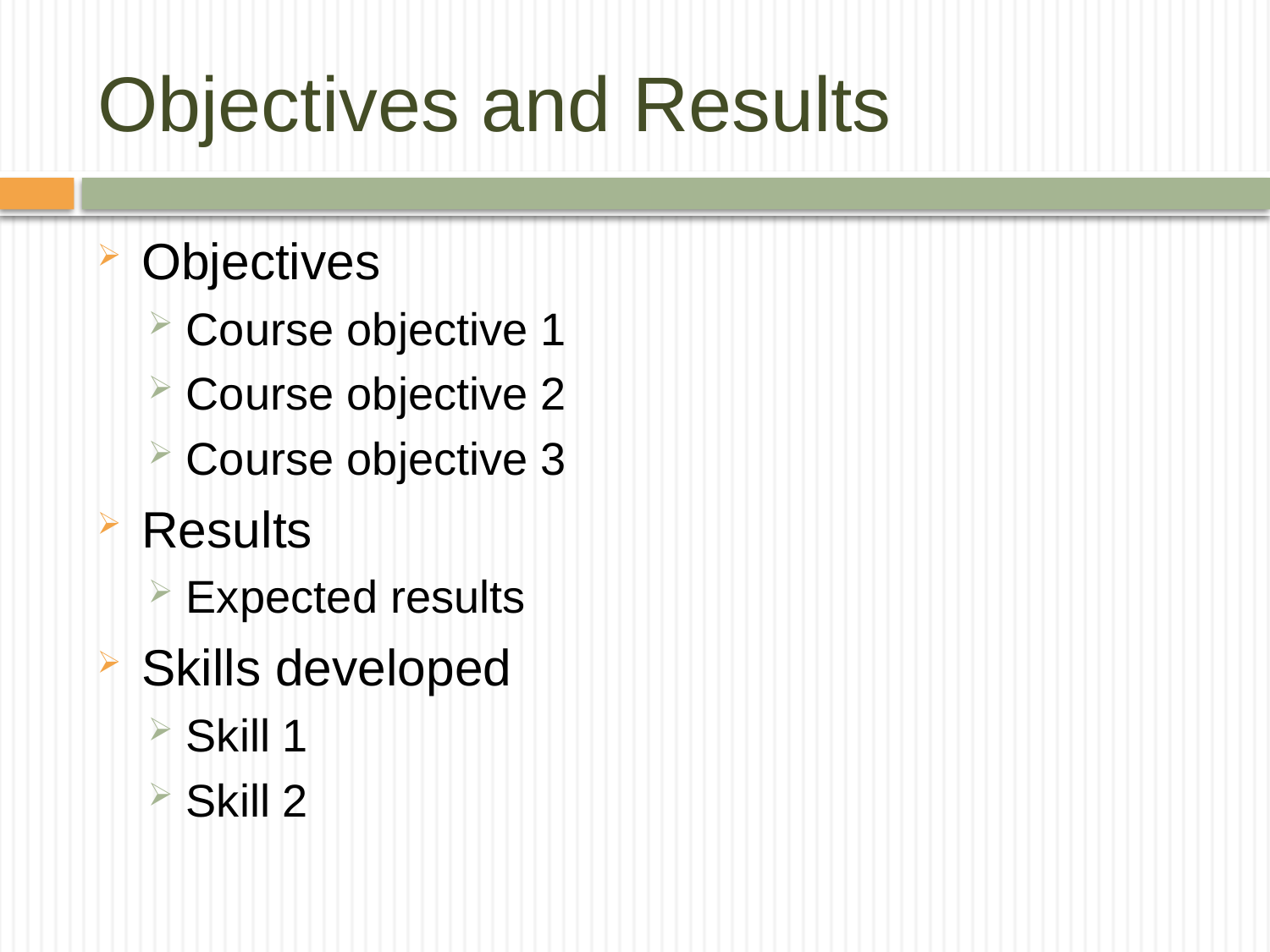

# Objectives and Results
Objectives
Course objective 1
Course objective 2
Course objective 3
Results
Expected results
Skills developed
Skill 1
Skill 2